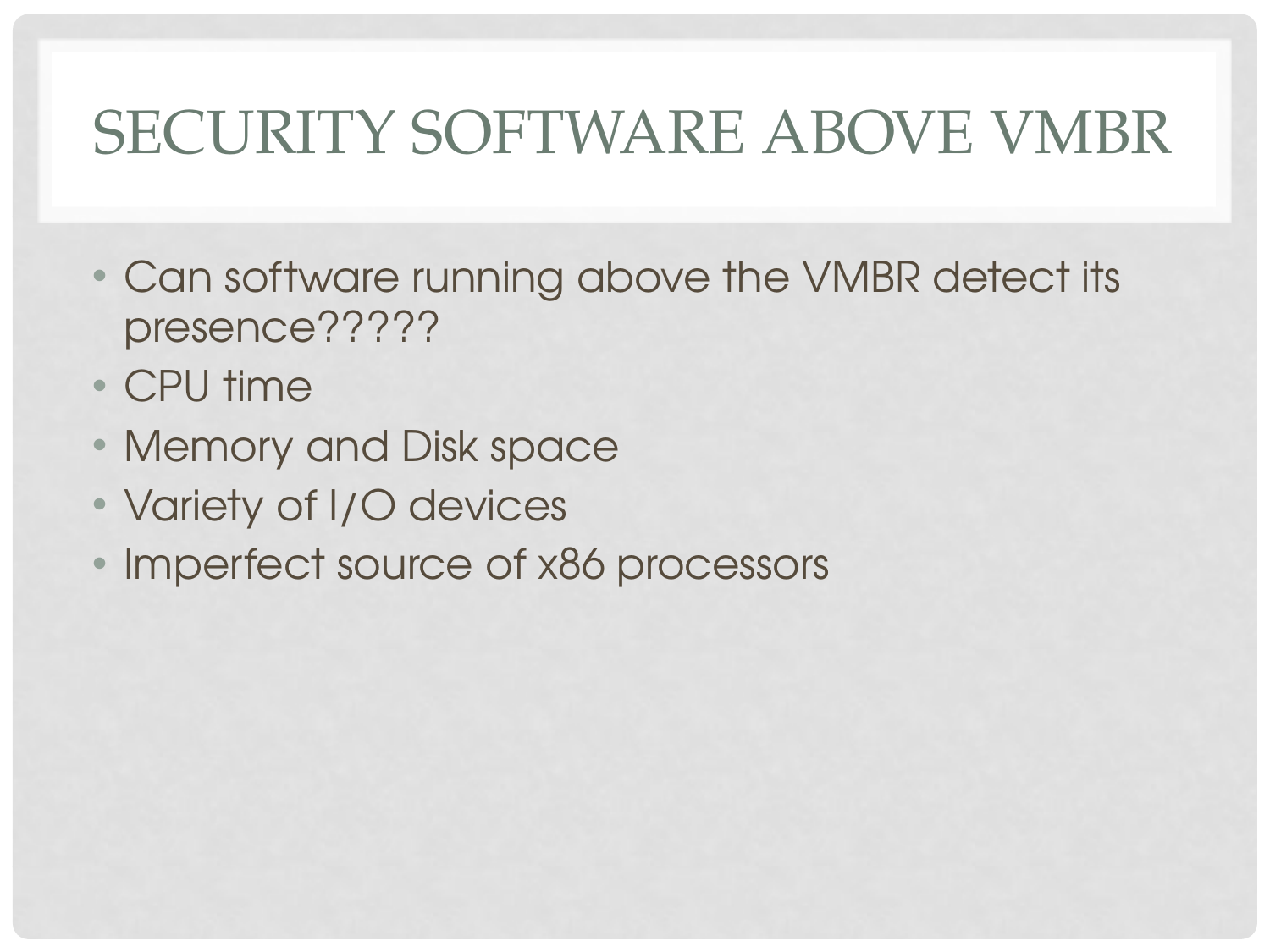

# Security software above VMBr
Can software running above the VMBR detect its presence?????
CPU time
Memory and Disk space
Variety of I/O devices
Imperfect source of x86 processors